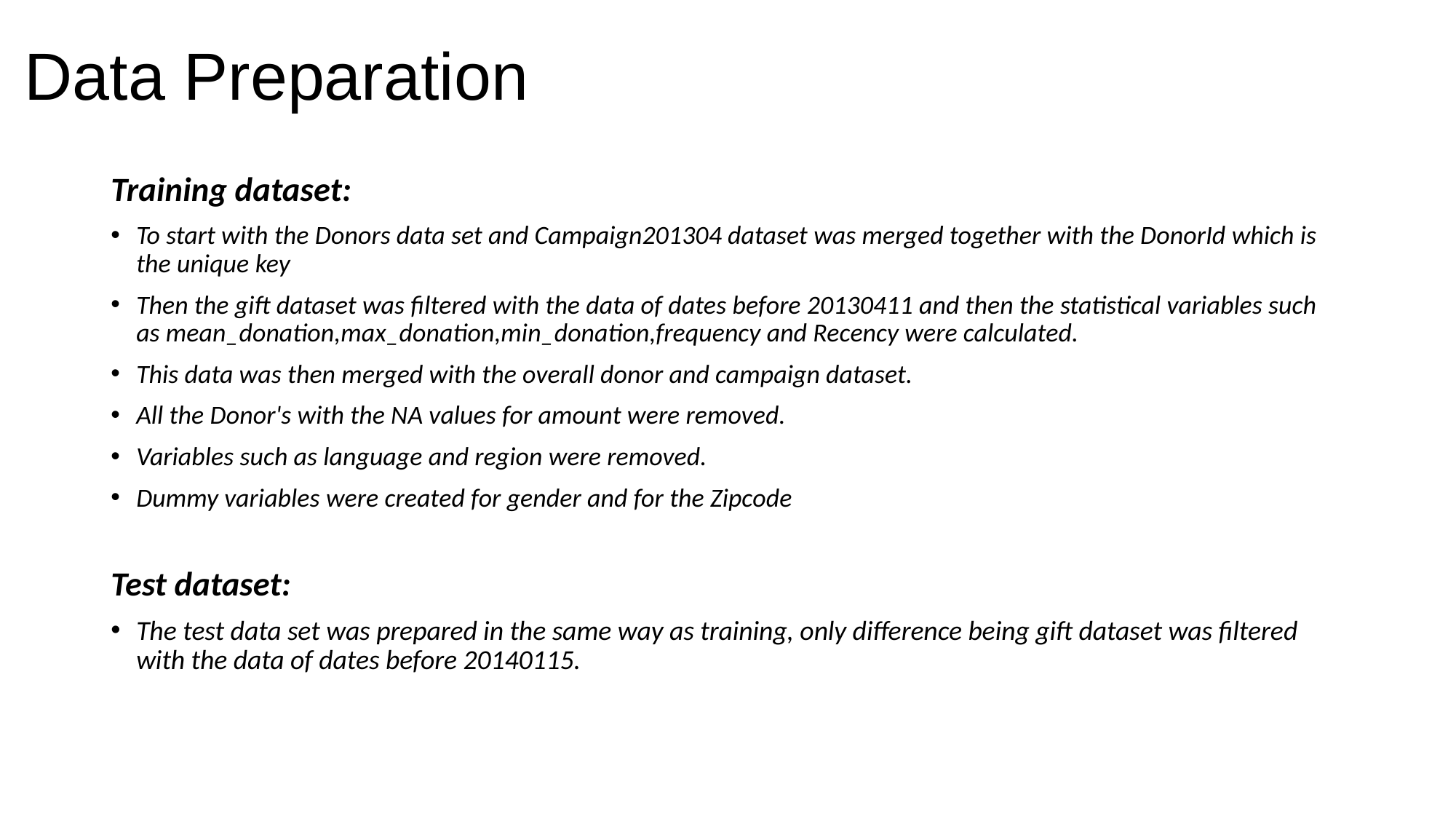

# Data Preparation
Training dataset:
To start with the Donors data set and Campaign201304 dataset was merged together with the DonorId which is the unique key
Then the gift dataset was filtered with the data of dates before 20130411 and then the statistical variables such as mean_donation,max_donation,min_donation,frequency and Recency were calculated.
This data was then merged with the overall donor and campaign dataset.
All the Donor's with the NA values for amount were removed.
Variables such as language and region were removed.
Dummy variables were created for gender and for the Zipcode

Test dataset:
The test data set was prepared in the same way as training, only difference being gift dataset was filtered with the data of dates before 20140115.